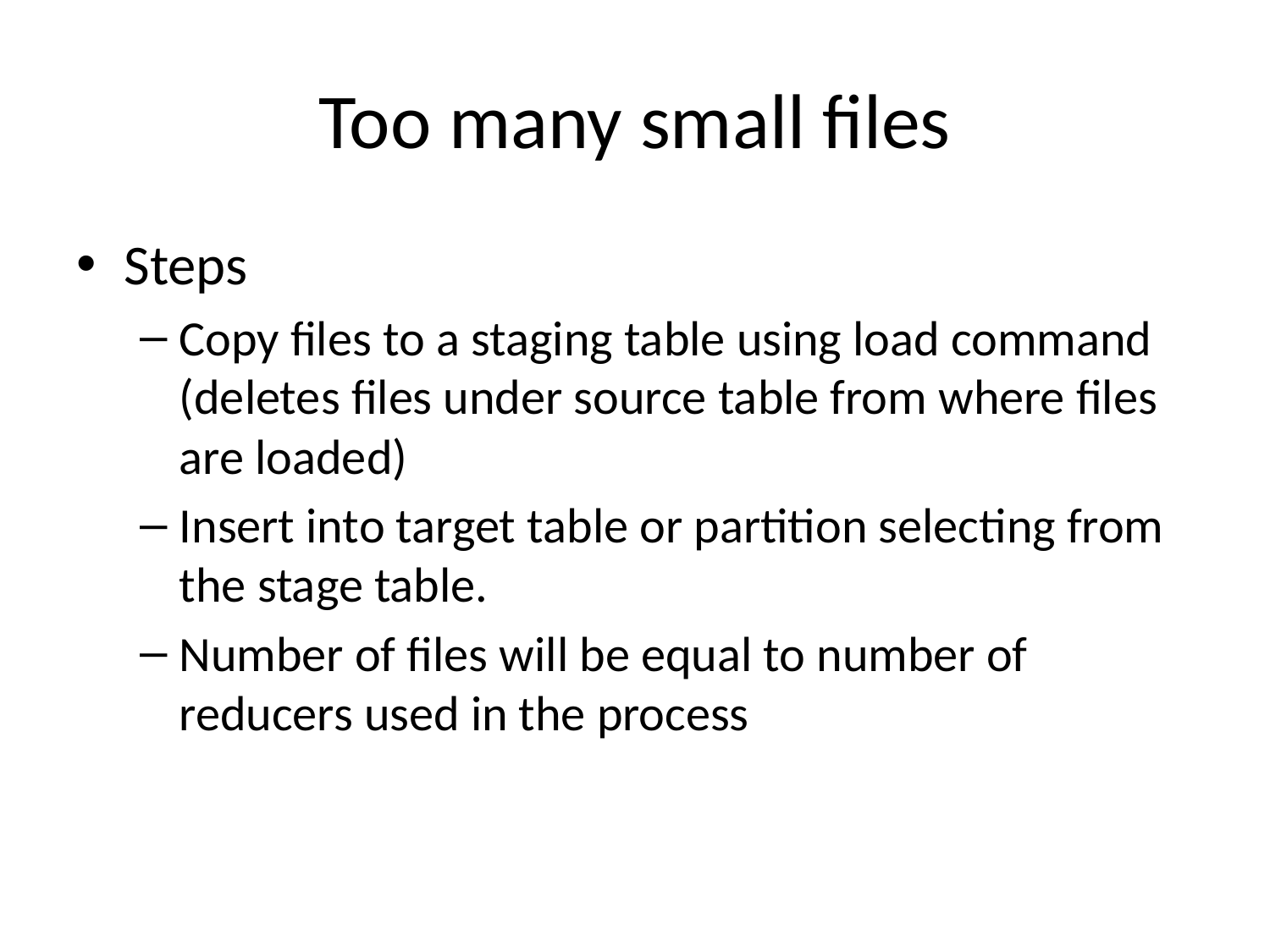

# Too many small files
Steps
Copy files to a staging table using load command (deletes files under source table from where files are loaded)
Insert into target table or partition selecting from the stage table.
Number of files will be equal to number of reducers used in the process